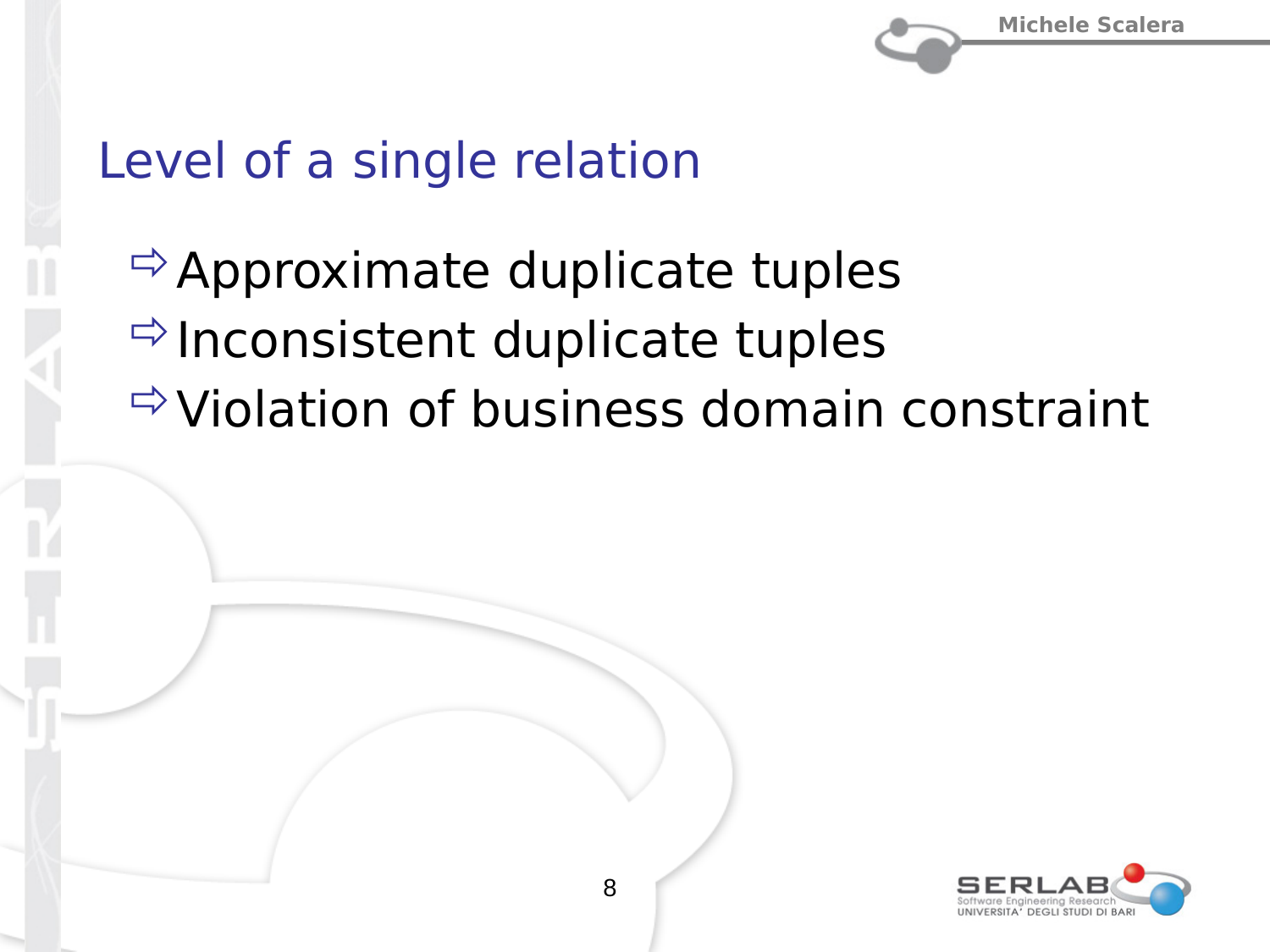

# Level of a single relation
Approximate duplicate tuples
Inconsistent duplicate tuples
Violation of business domain constraint

8